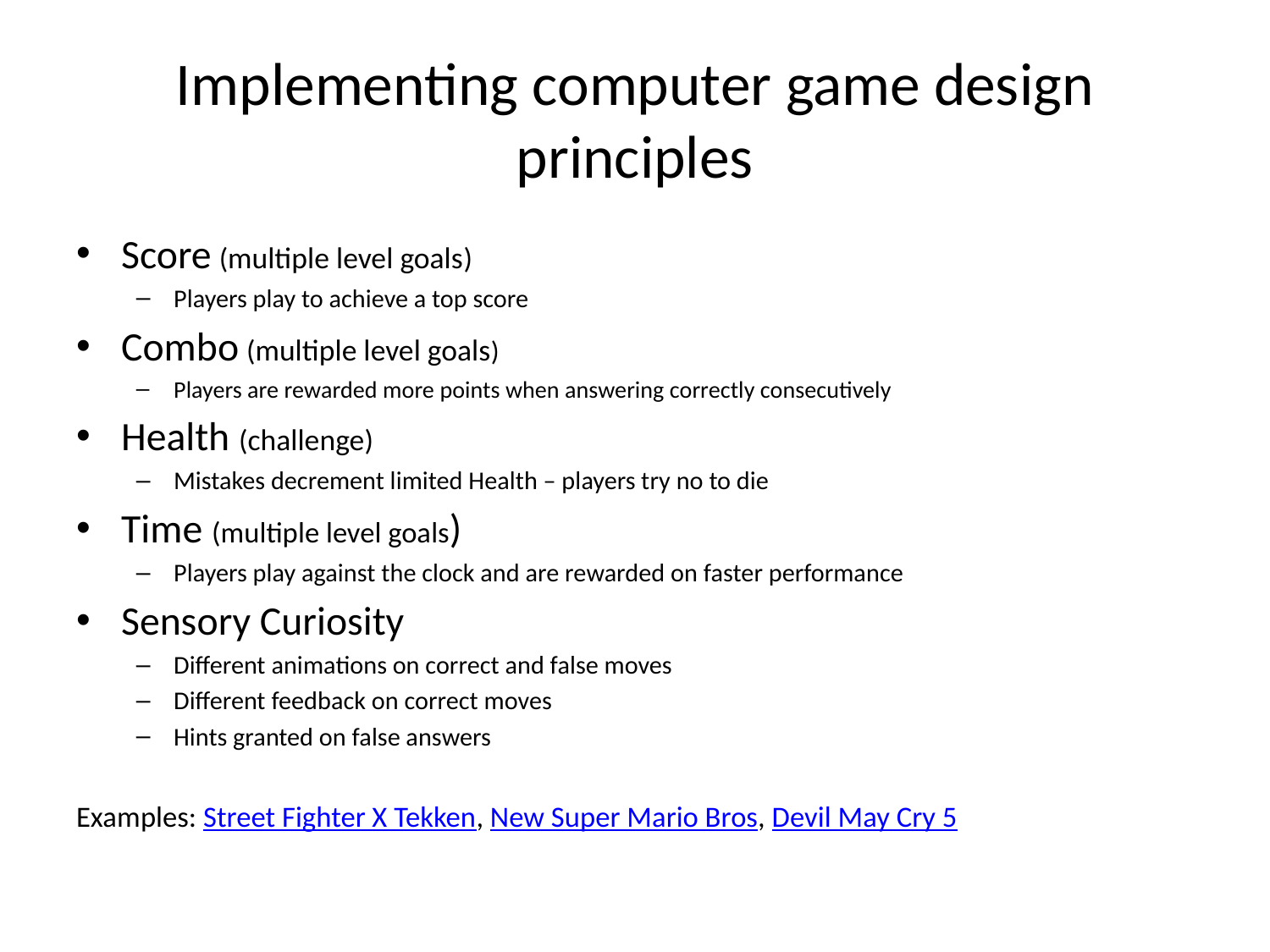

# Implementing computer game design principles
Score (multiple level goals)
Players play to achieve a top score
Combo (multiple level goals)
Players are rewarded more points when answering correctly consecutively
Health (challenge)
Mistakes decrement limited Health – players try no to die
Time (multiple level goals)
Players play against the clock and are rewarded on faster performance
Sensory Curiosity
Different animations on correct and false moves
Different feedback on correct moves
Hints granted on false answers

Examples: Street Fighter X Tekken, New Super Mario Bros, Devil May Cry 5